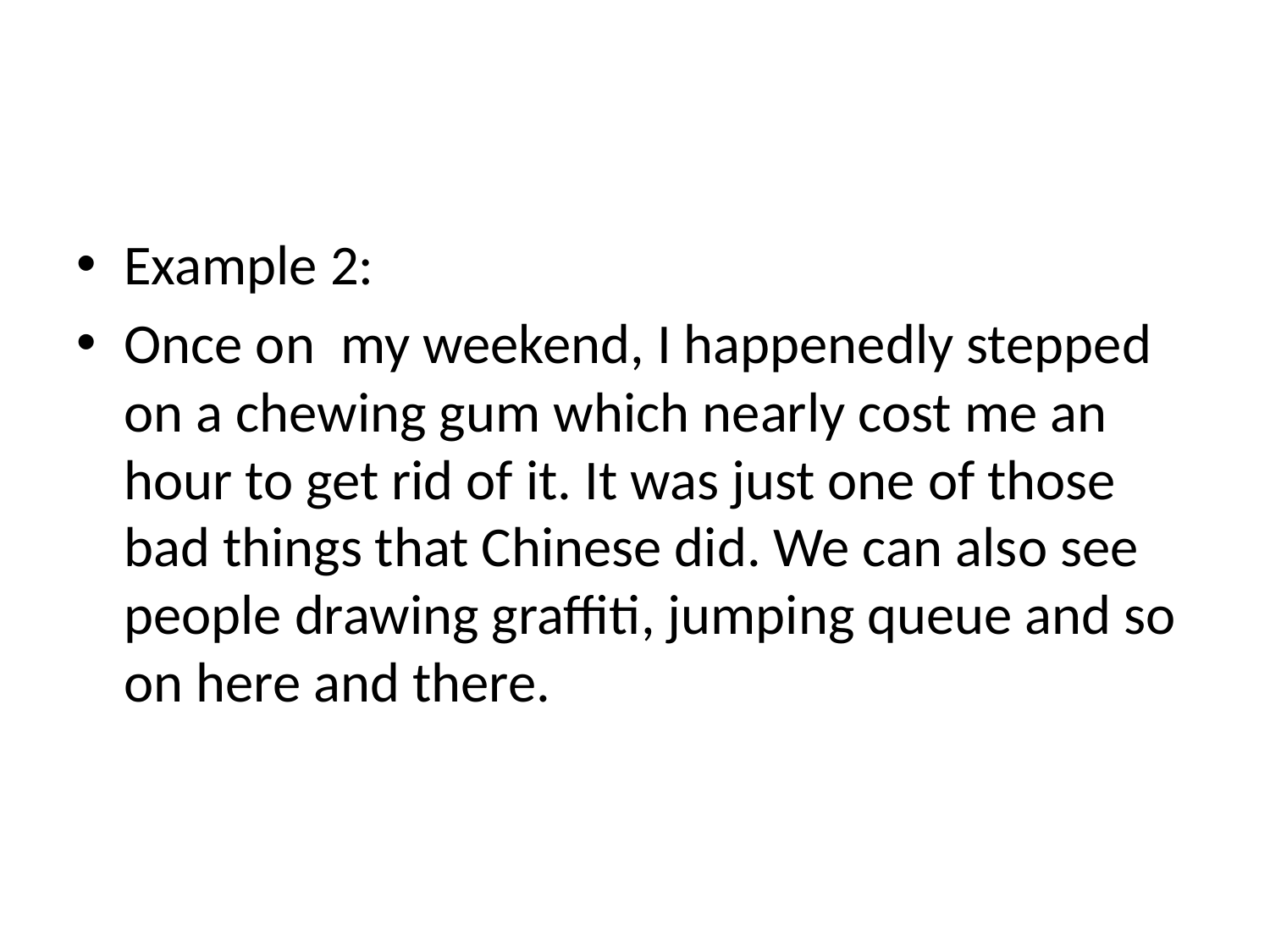

#
Example 2:
Once on  my weekend, I happenedly stepped on a chewing gum which nearly cost me an hour to get rid of it. It was just one of those bad things that Chinese did. We can also see people drawing graffiti, jumping queue and so on here and there.